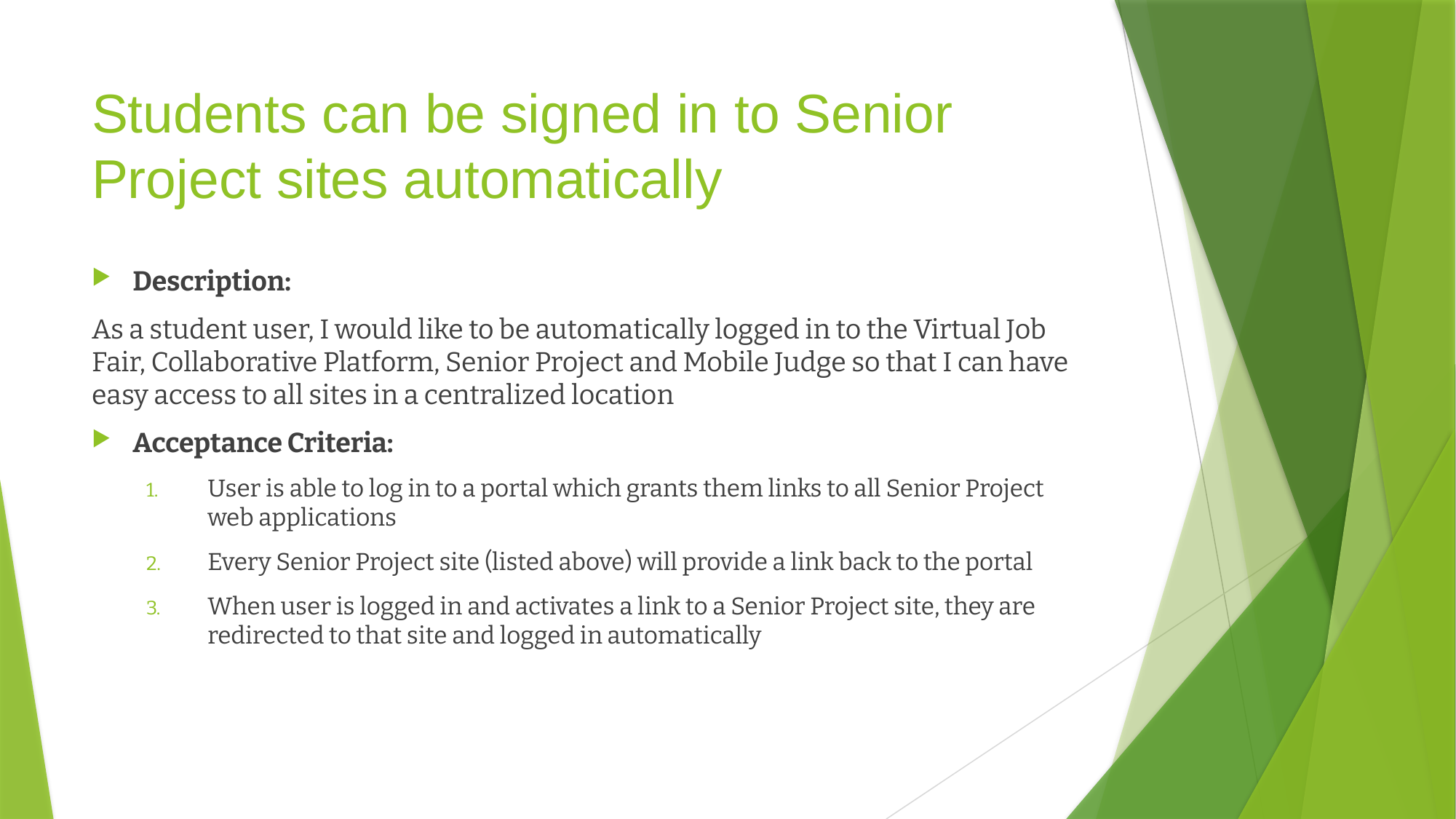

# Students can be signed in to Senior Project sites automatically
Description:
As a student user, I would like to be automatically logged in to the Virtual Job Fair, Collaborative Platform, Senior Project and Mobile Judge so that I can have easy access to all sites in a centralized location
Acceptance Criteria:
User is able to log in to a portal which grants them links to all Senior Project web applications
Every Senior Project site (listed above) will provide a link back to the portal
When user is logged in and activates a link to a Senior Project site, they are redirected to that site and logged in automatically